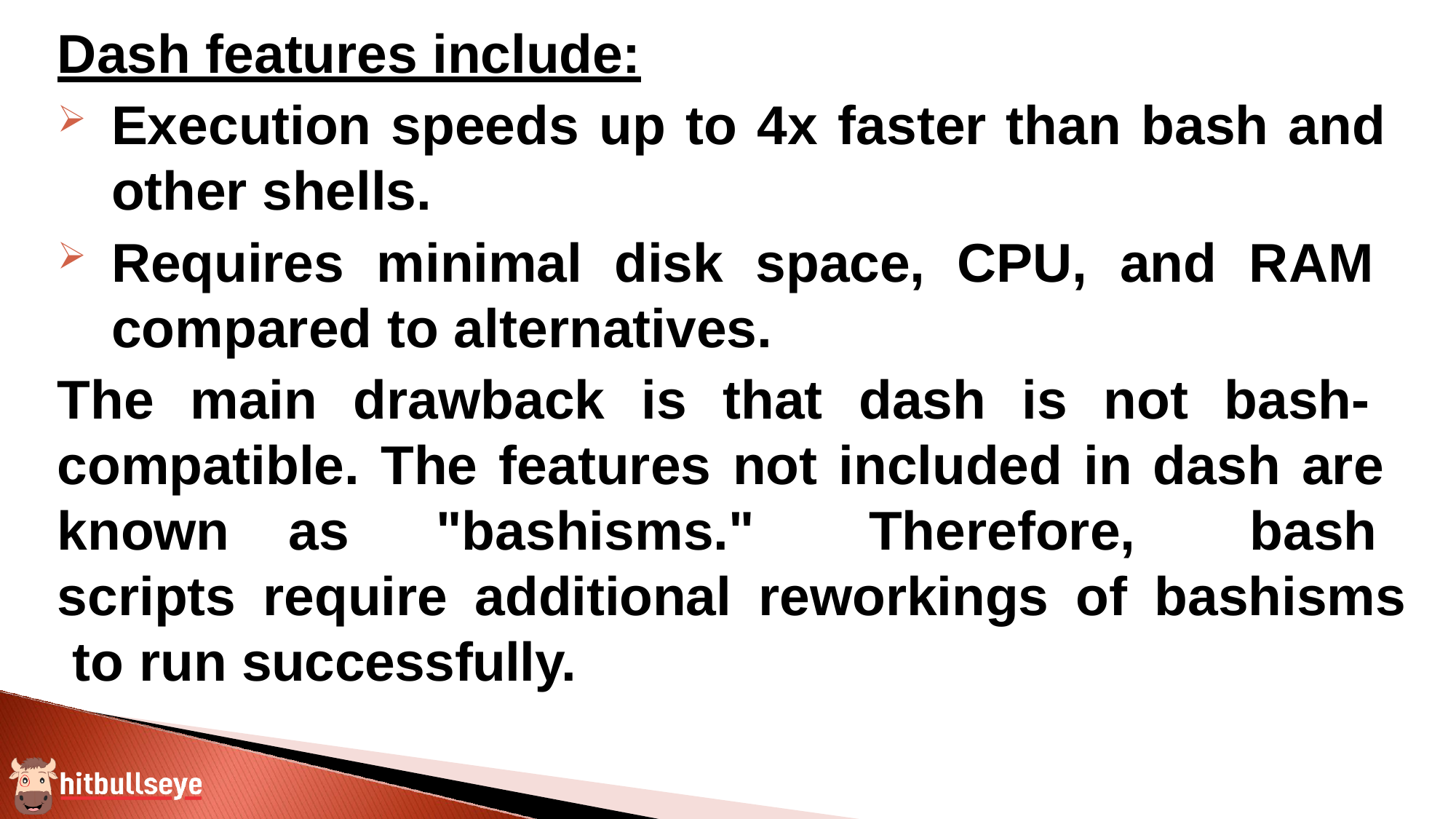

Dash features include:
Execution speeds up to 4x faster than bash and  other shells.
Requires minimal disk space, CPU, and RAM  compared to alternatives.
The main drawback is that dash is not bash-  compatible. The features not included in dash are  known as  "bashisms."    Therefore,    bash  scripts require additional reworkings of bashisms  to run successfully.